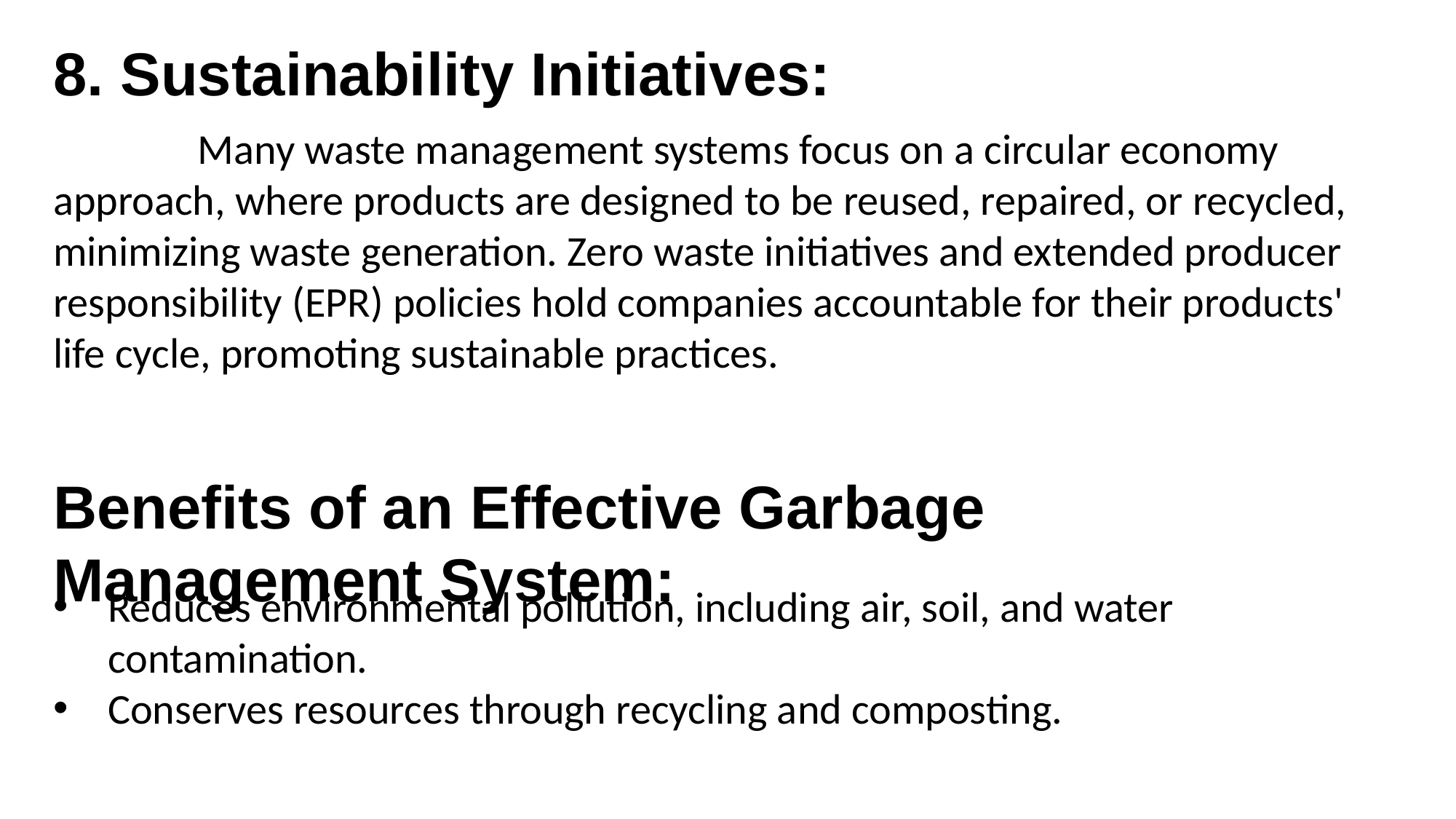

8. Sustainability Initiatives:

               Many waste management systems focus on a circular economy approach, where products are designed to be reused, repaired, or recycled, minimizing waste generation. Zero waste initiatives and extended producer responsibility (EPR) policies hold companies accountable for their products' life cycle, promoting sustainable practices.
Benefits of an Effective Garbage Management System:

Reduces environmental pollution, including air, soil, and water contamination.
Conserves resources through recycling and composting.